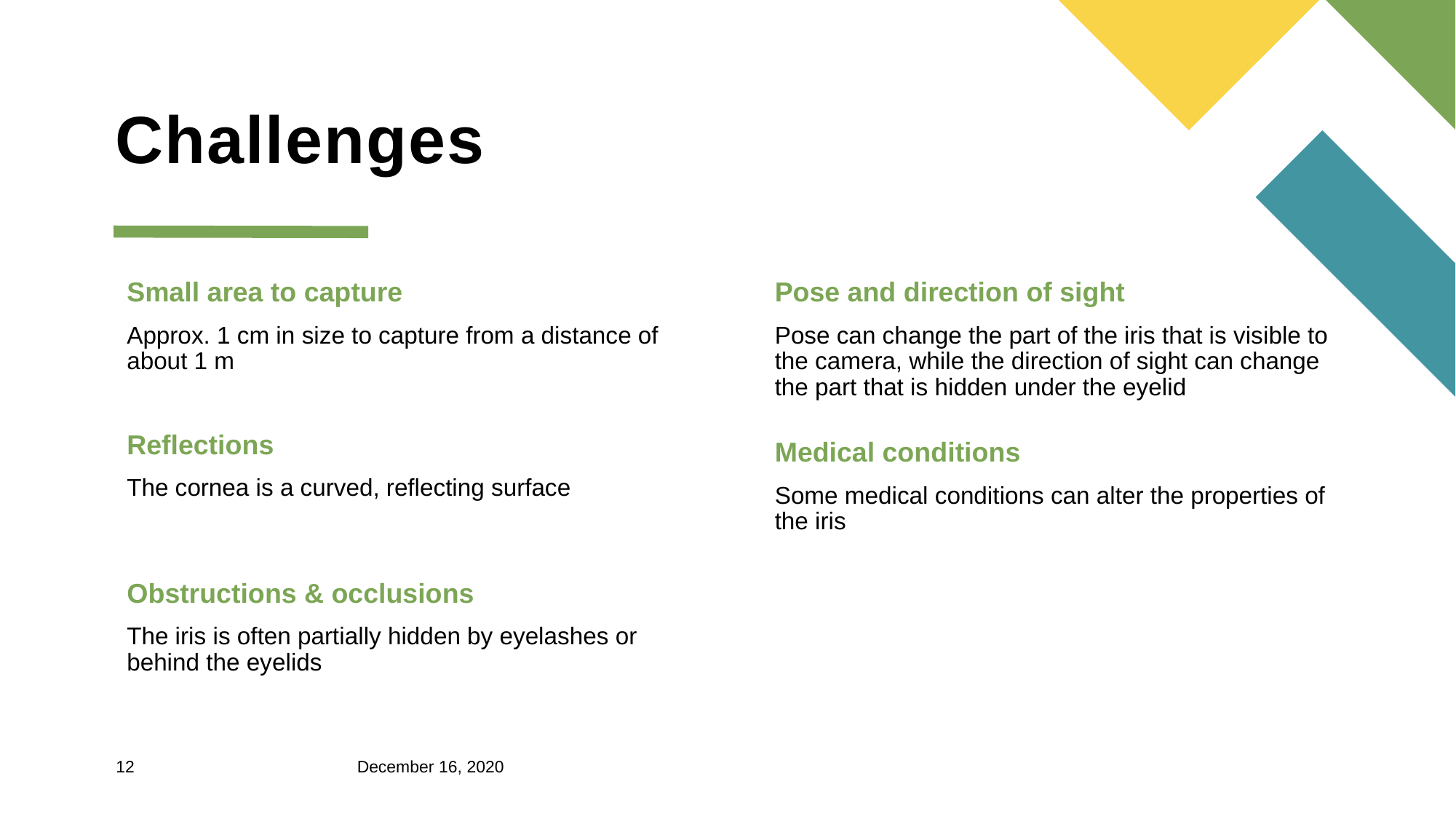

# Challenges
Small area to capture
Pose and direction of sight
Pose can change the part of the iris that is visible to the camera, while the direction of sight can change the part that is hidden under the eyelid
Approx. 1 cm in size to capture from a distance of about 1 m
Reflections
Medical conditions
The cornea is a curved, reflecting surface
Some medical conditions can alter the properties of the iris
Obstructions & occlusions
The iris is often partially hidden by eyelashes or behind the eyelids
12
December 16, 2020